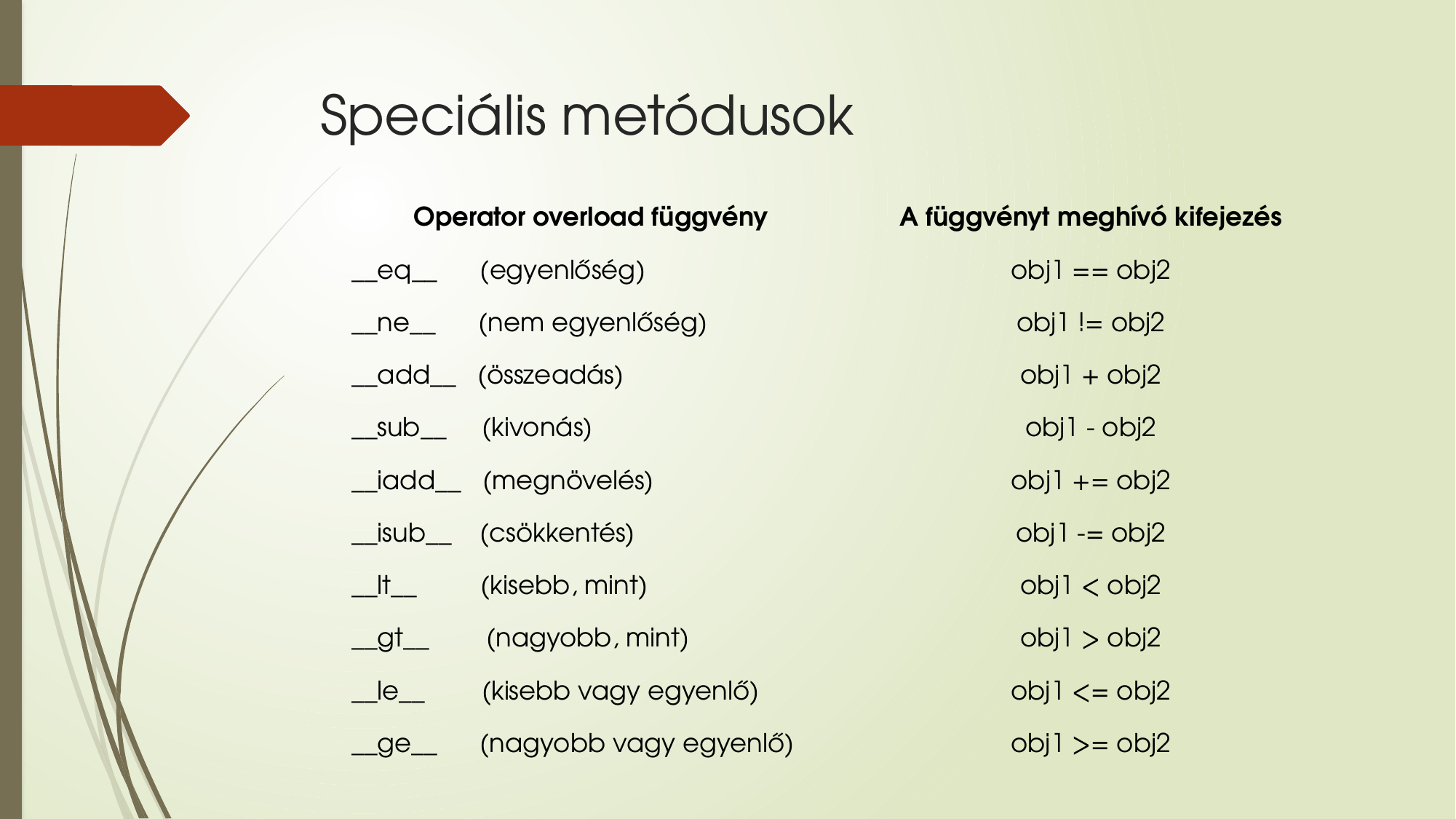

# Speciális metódusok
| Operator overload függvény | A függvényt meghívó kifejezés |
| --- | --- |
| \_\_eq\_\_  (egyenlőség) | obj1 == obj2 |
| \_\_ne\_\_  (nem egyenlőség) | obj1 != obj2 |
| \_\_add\_\_  (összeadás) | obj1 + obj2 |
| \_\_sub\_\_  (kivonás) | obj1 - obj2 |
| \_\_iadd\_\_  (megnövelés) | obj1 += obj2 |
| \_\_isub\_\_  (csökkentés) | obj1 -= obj2 |
| \_\_lt\_\_  (kisebb, mint) | obj1 < obj2 |
| \_\_gt\_\_  (nagyobb, mint) | obj1 > obj2 |
| \_\_le\_\_  (kisebb vagy egyenlő) | obj1 <= obj2 |
| \_\_ge\_\_  (nagyobb vagy egyenlő) | obj1 >= obj2 |